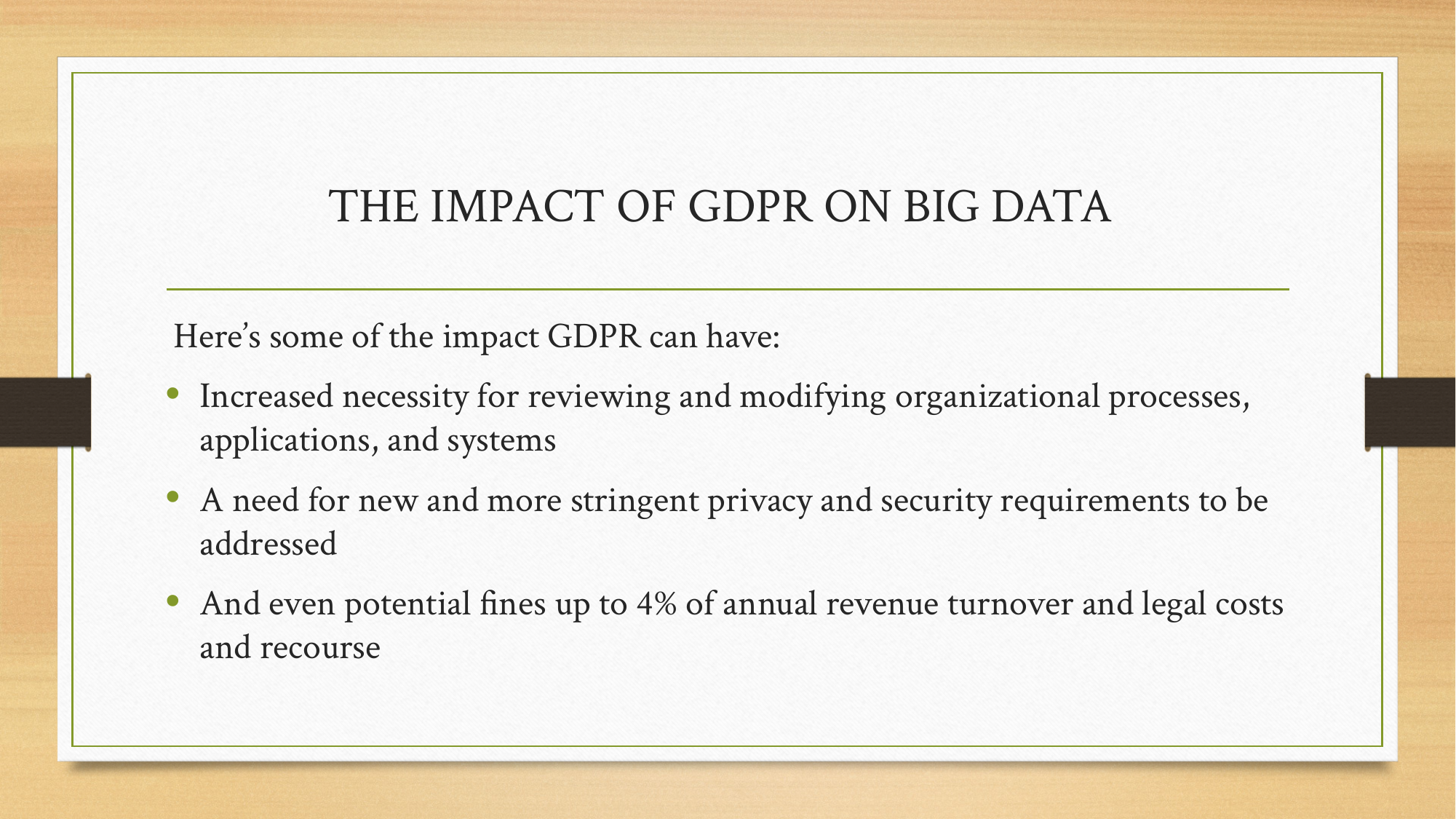

# THE IMPACT OF GDPR ON BIG DATA
 Here’s some of the impact GDPR can have:
Increased necessity for reviewing and modifying organizational processes, applications, and systems
A need for new and more stringent privacy and security requirements to be addressed
And even potential fines up to 4% of annual revenue turnover and legal costs and recourse